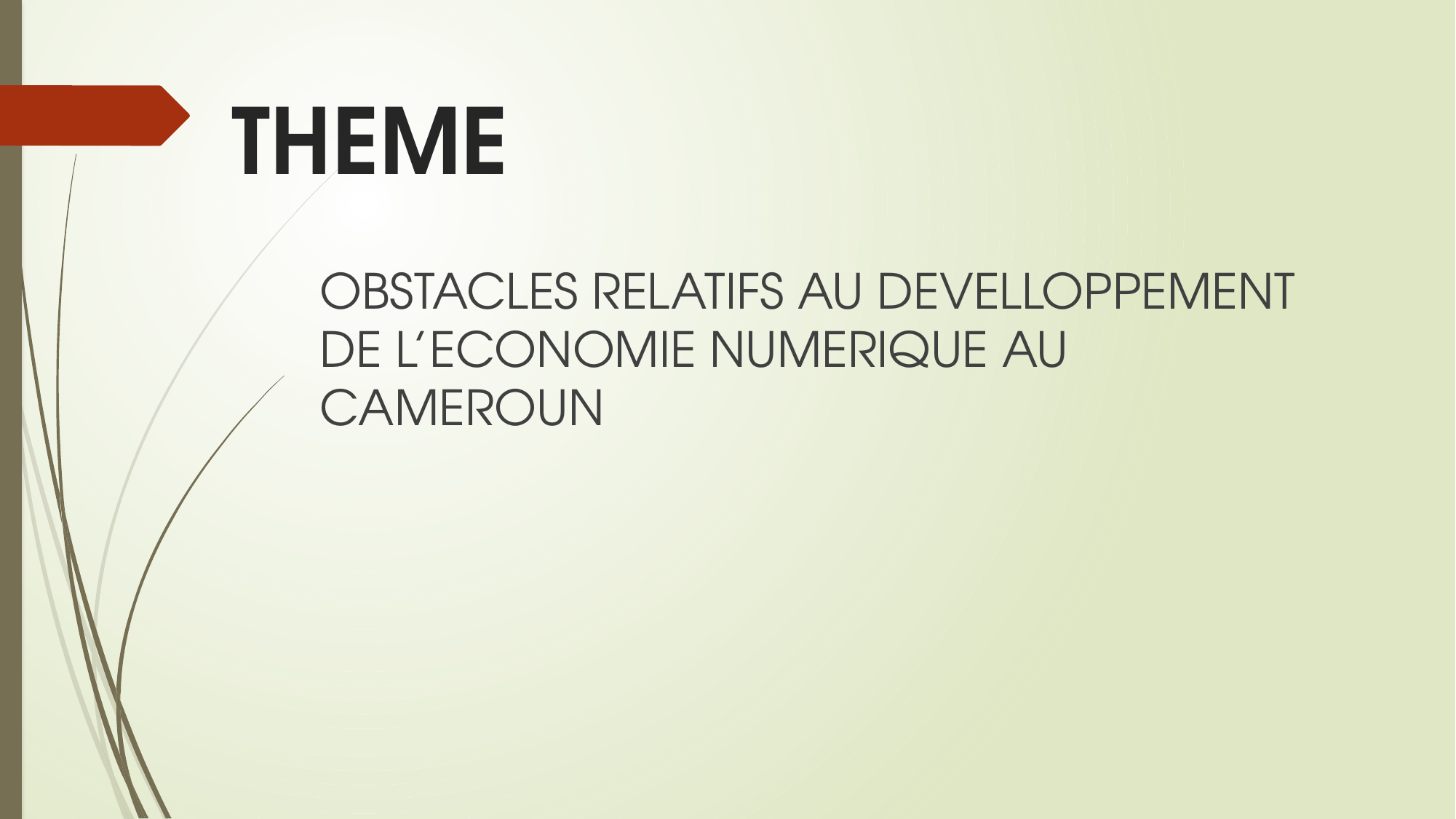

# THEME
OBSTACLES RELATIFS AU DEVELLOPPEMENT DE L’ECONOMIE NUMERIQUE AU CAMEROUN